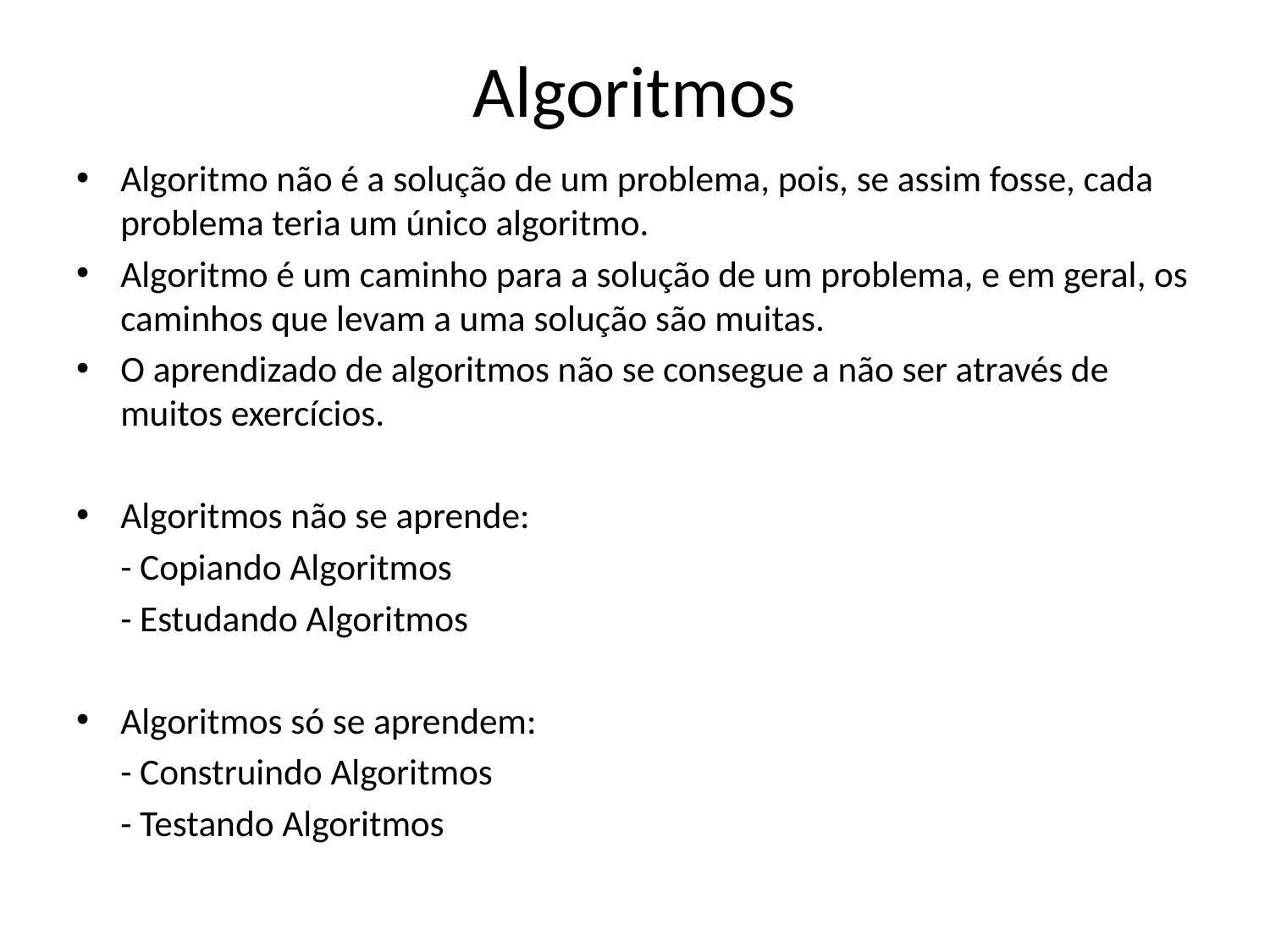

# Algoritmos
Algoritmo não é a solução de um problema, pois, se assim fosse, cada problema teria um único algoritmo.
Algoritmo é um caminho para a solução de um problema, e em geral, os caminhos que levam a uma solução são muitas.
O aprendizado de algoritmos não se consegue a não ser através de muitos exercícios.

Algoritmos não se aprende:
		- Copiando Algoritmos
		- Estudando Algoritmos

Algoritmos só se aprendem:
		- Construindo Algoritmos
		- Testando Algoritmos